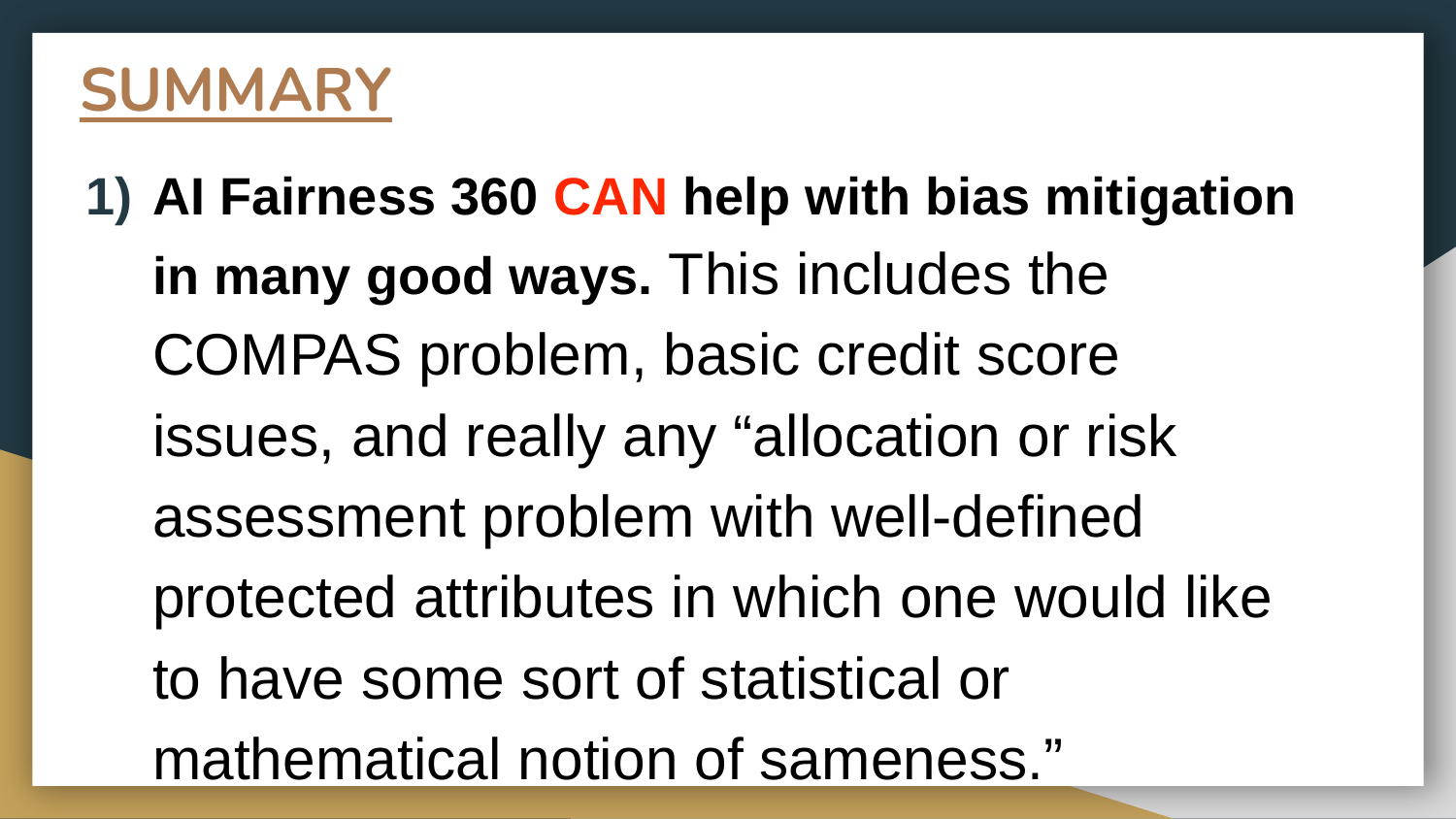

# SUMMARY
AI Fairness 360 CAN help with bias mitigation in many good ways. This includes the COMPAS problem, basic credit score issues, and really any “allocation or risk assessment problem with well-defined protected attributes in which one would like to have some sort of statistical or mathematical notion of sameness.”